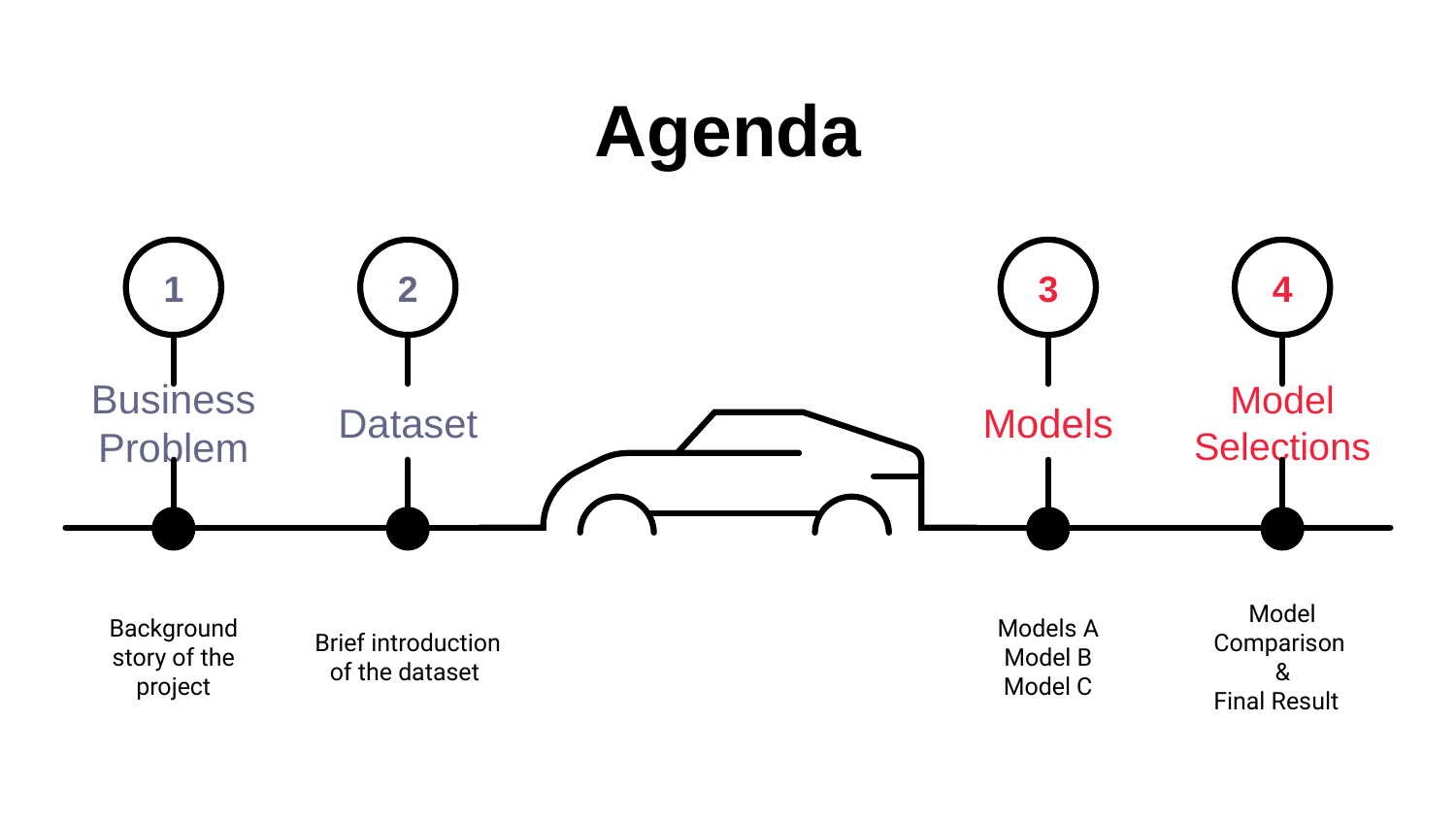

# Agenda
1
Business Problem

Background story of the project
2
Dataset

Brief introduction of the dataset
3
Models

Models A
Model B
Model C
4
Model Selections

Model Comparison
&
Final Result